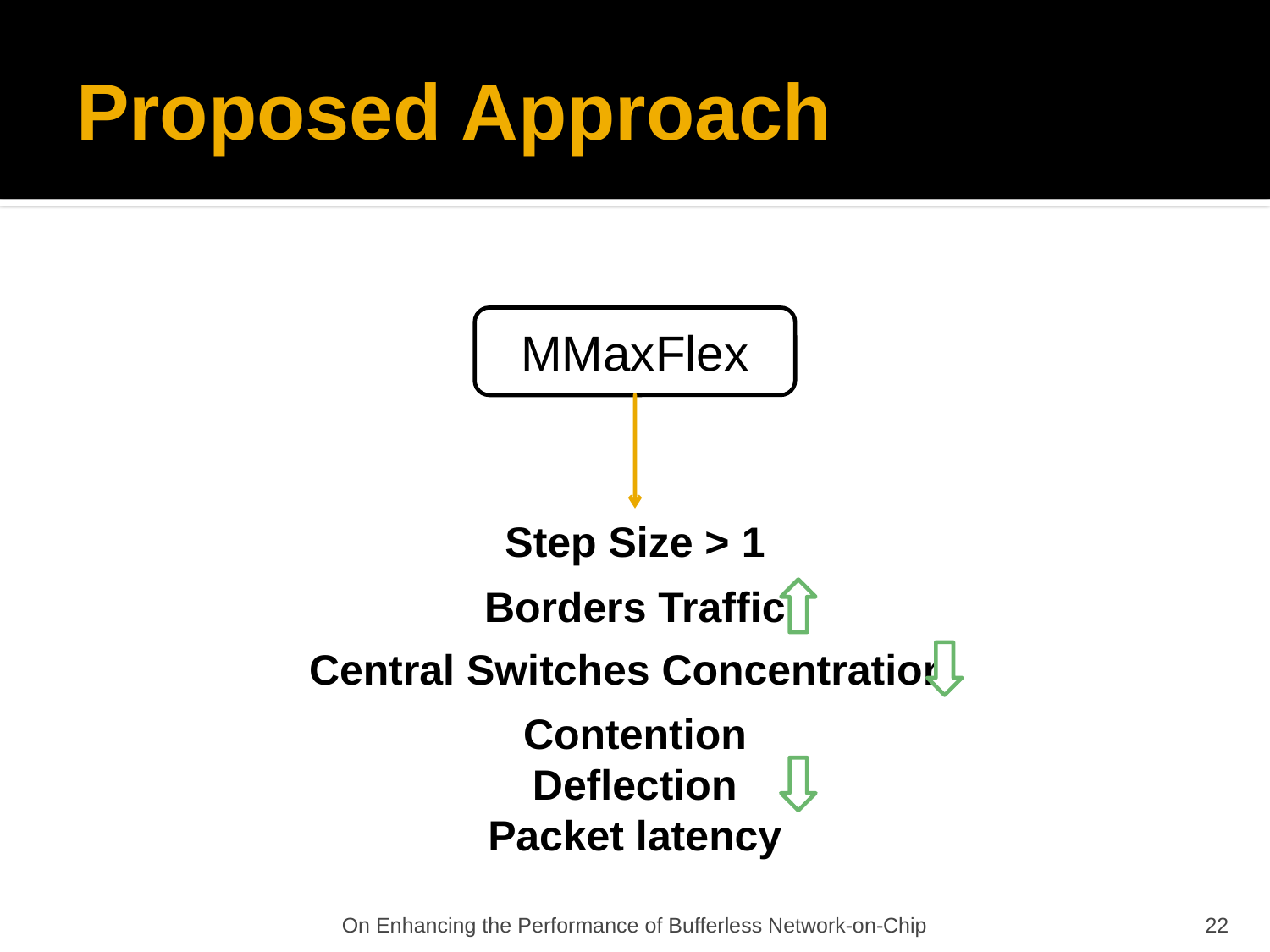

# Proposed Approach
MMaxFlex
Step Size > 1
Borders Traffic

Central Switches Concentration

Contention
Deflection
Packet latency

On Enhancing the Performance of Bufferless Network-on-Chip
22